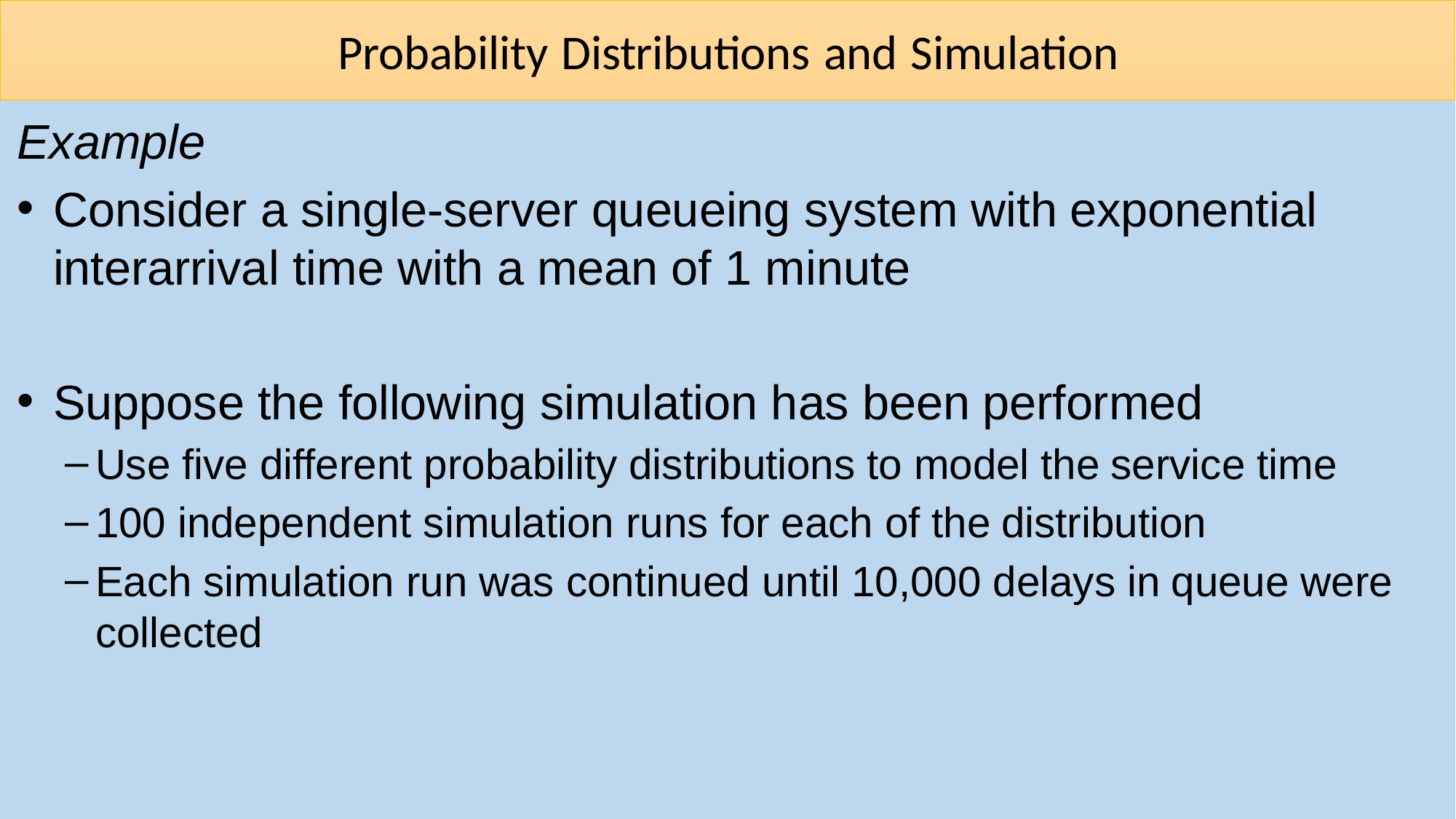

# Probability Distributions and Simulation
Example
Consider a single-server queueing system with exponential interarrival time with a mean of 1 minute

Suppose the following simulation has been performed
Use five different probability distributions to model the service time
100 independent simulation runs for each of the distribution
Each simulation run was continued until 10,000 delays in queue were collected